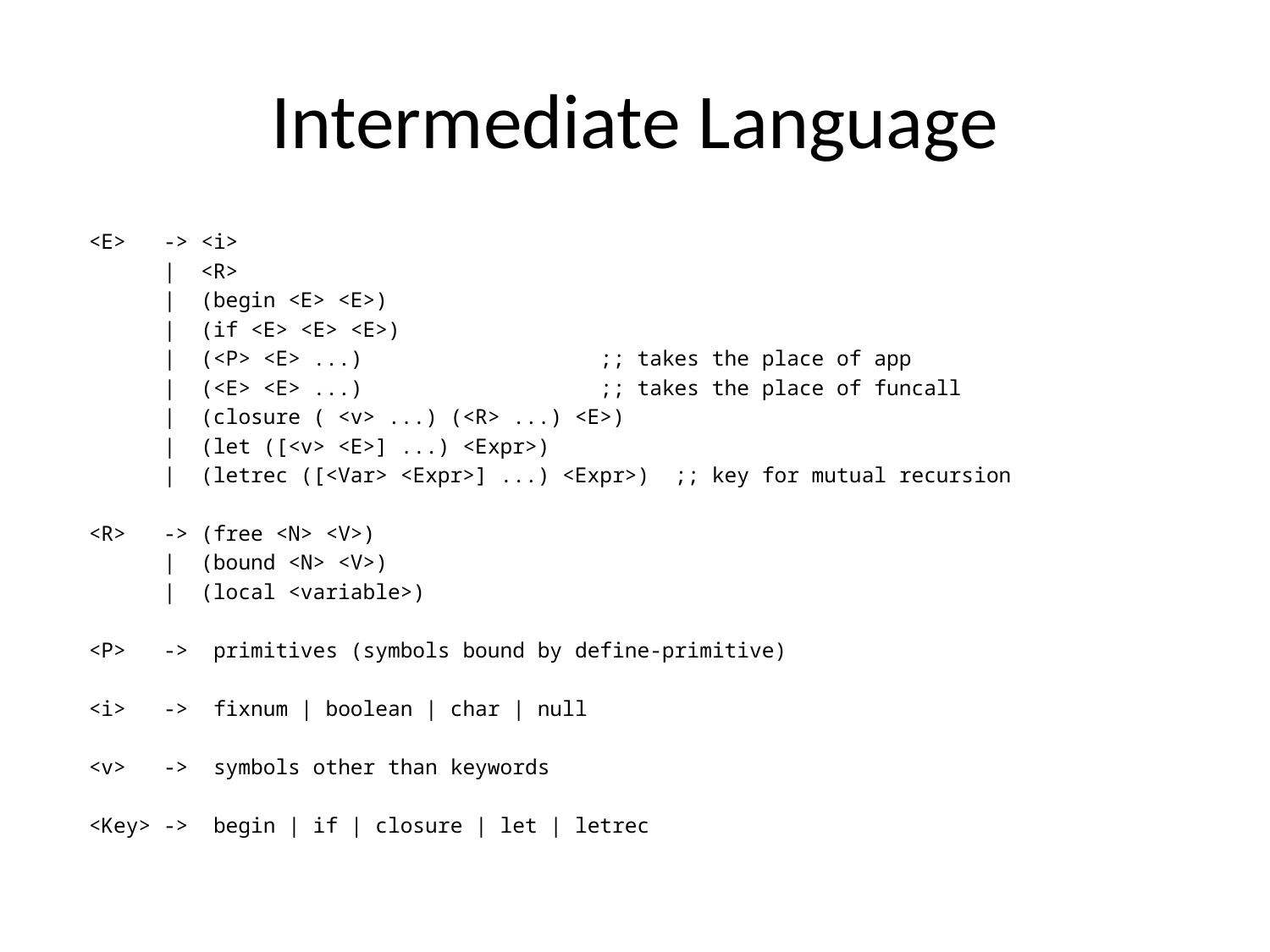

# Intermediate Language
 <E>   -> <i>
       |  <R>
       |  (begin <E> <E>)
       |  (if <E> <E> <E>)
       |  (<P> <E> ...)                   ;; takes the place of app
       |  (<E> <E> ...)                   ;; takes the place of funcall
       |  (closure ( <v> ...) (<R> ...) <E>)
       |  (let ([<v> <E>] ...) <Expr>)
       |  (letrec ([<Var> <Expr>] ...) <Expr>)  ;; key for mutual recursion

 <R>   -> (free <N> <V>)
       |  (bound <N> <V>)
       |  (local <variable>)

 <P>   ->  primitives (symbols bound by define-primitive)

 <i>   ->  fixnum | boolean | char | null

 <v>   ->  symbols other than keywords

 <Key> ->  begin | if | closure | let | letrec